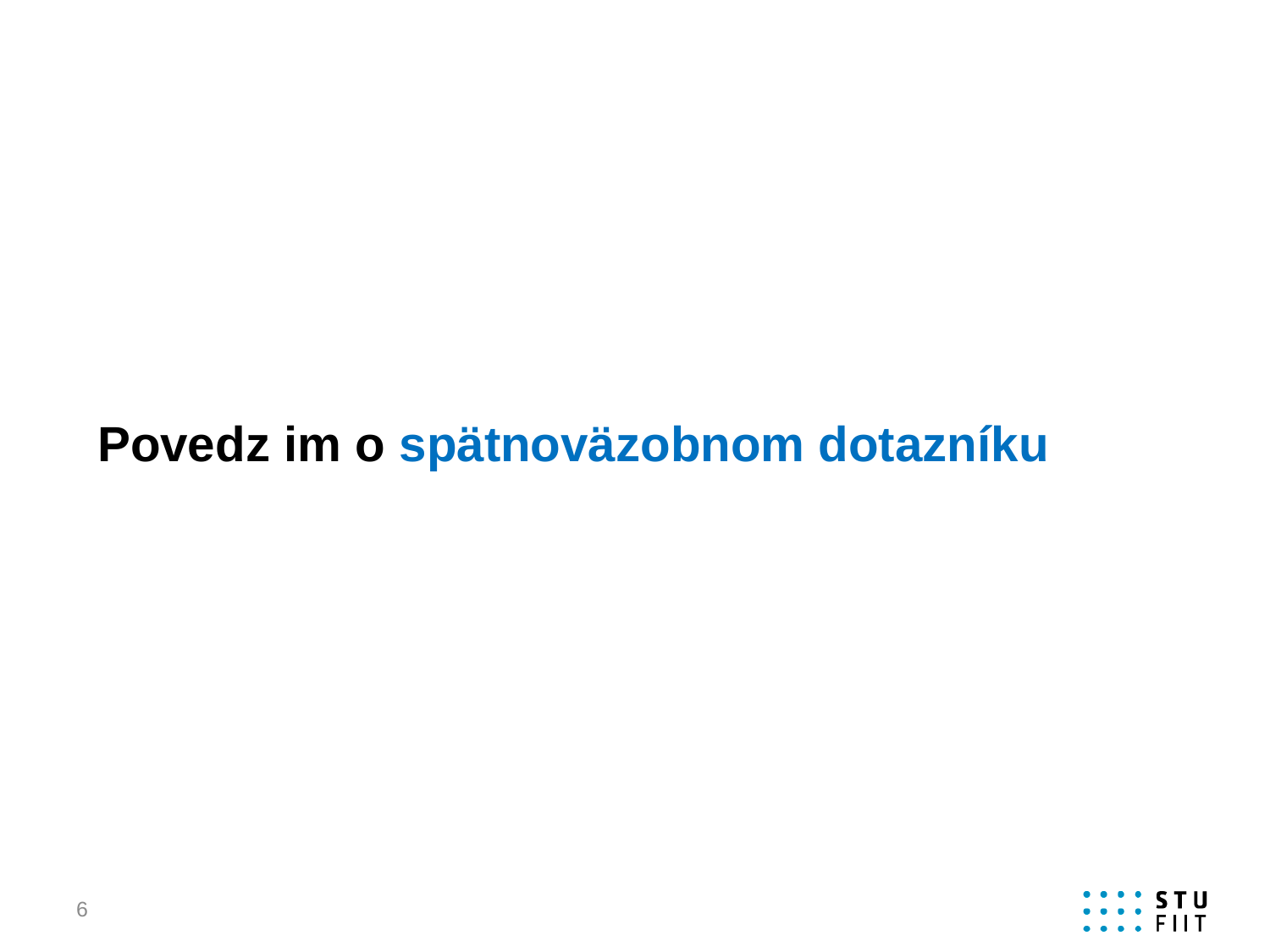

# Povedz im o spätnoväzobnom dotazníku
6